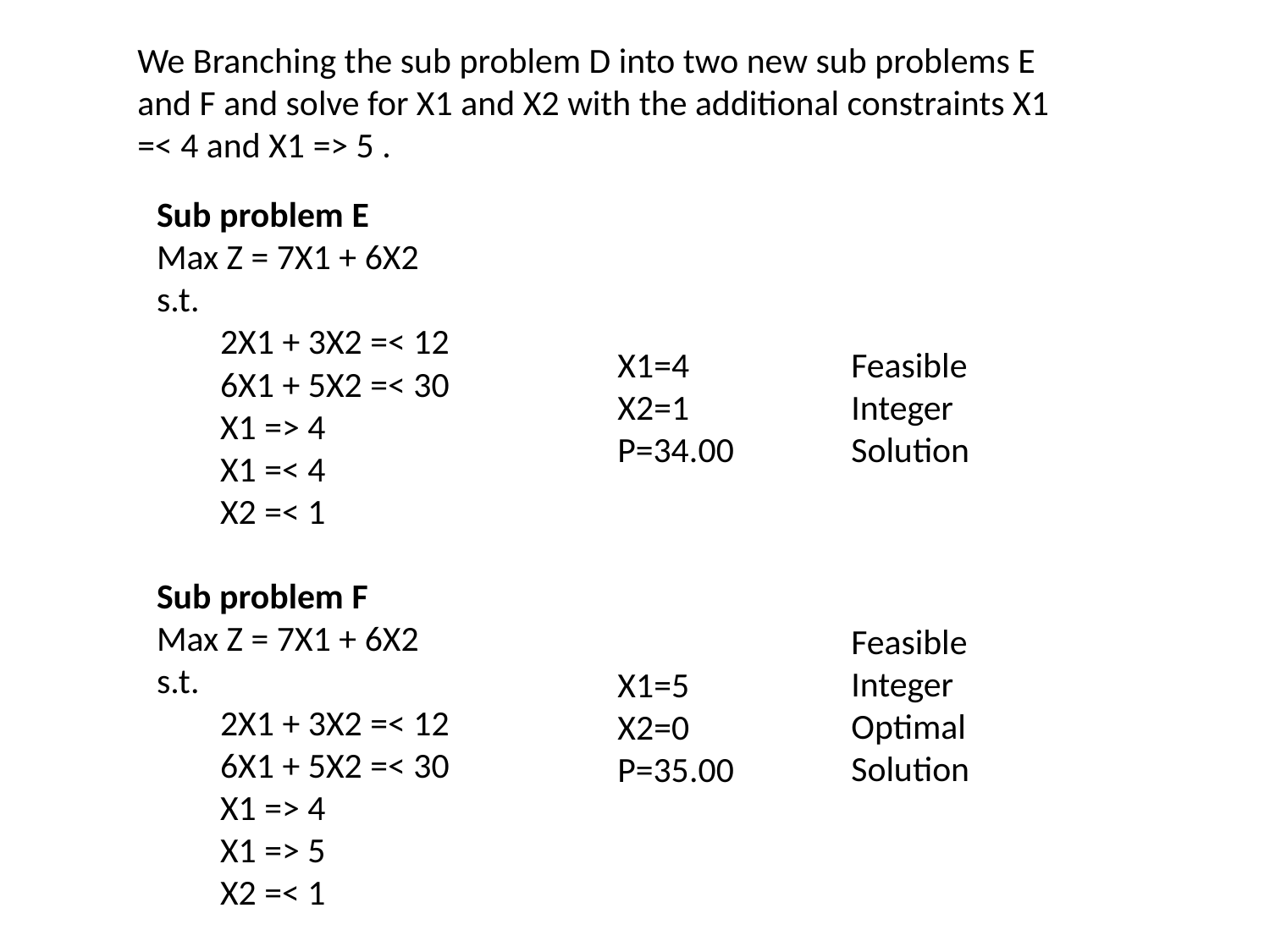

We Branching the sub problem D into two new sub problems E and F and solve for X1 and X2 with the additional constraints X1 =< 4 and X1 => 5 .
Sub problem E
Max Z = 7X1 + 6X2
s.t.
2X1 + 3X2 =< 12
6X1 + 5X2 =< 30
X1 => 4
X1 =< 4
X2 =< 1

Sub problem F
Max Z = 7X1 + 6X2
s.t.
2X1 + 3X2 =< 12
6X1 + 5X2 =< 30
X1 => 4
X1 => 5
X2 =< 1
Feasible
Integer
Solution
X1=4
X2=1
P=34.00
Feasible
Integer
Optimal
Solution
X1=5
X2=0
P=35.00